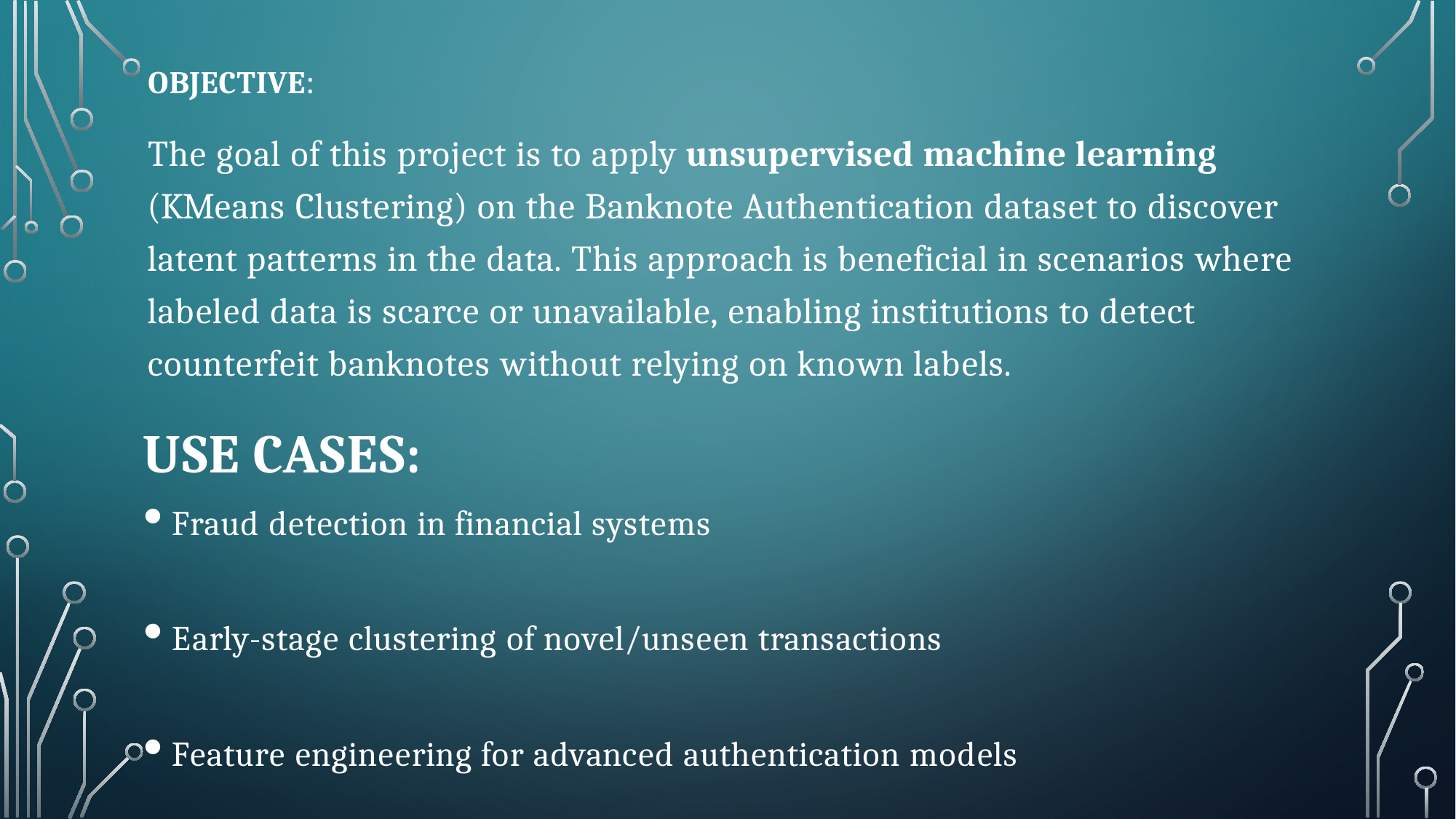

# Objective:
The goal of this project is to apply unsupervised machine learning (KMeans Clustering) on the Banknote Authentication dataset to discover latent patterns in the data. This approach is beneficial in scenarios where labeled data is scarce or unavailable, enabling institutions to detect counterfeit banknotes without relying on known labels.

Use Cases:
Fraud detection in financial systems

Early-stage clustering of novel/unseen transactions

Feature engineering for advanced authentication models